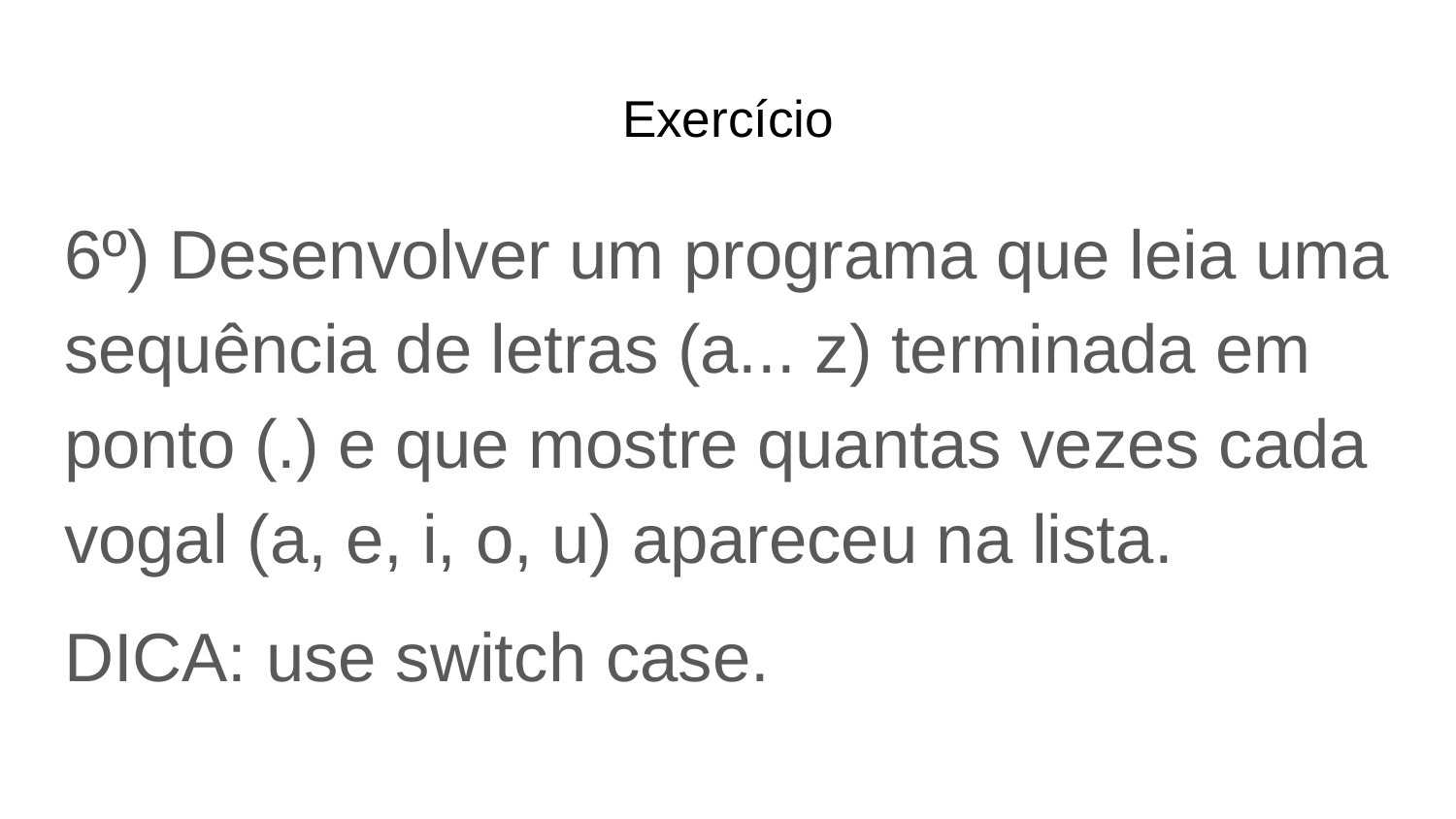

# Exercício
6º) Desenvolver um programa que leia uma sequência de letras (a... z) terminada em ponto (.) e que mostre quantas vezes cada vogal (a, e, i, o, u) apareceu na lista.
DICA: use switch case.